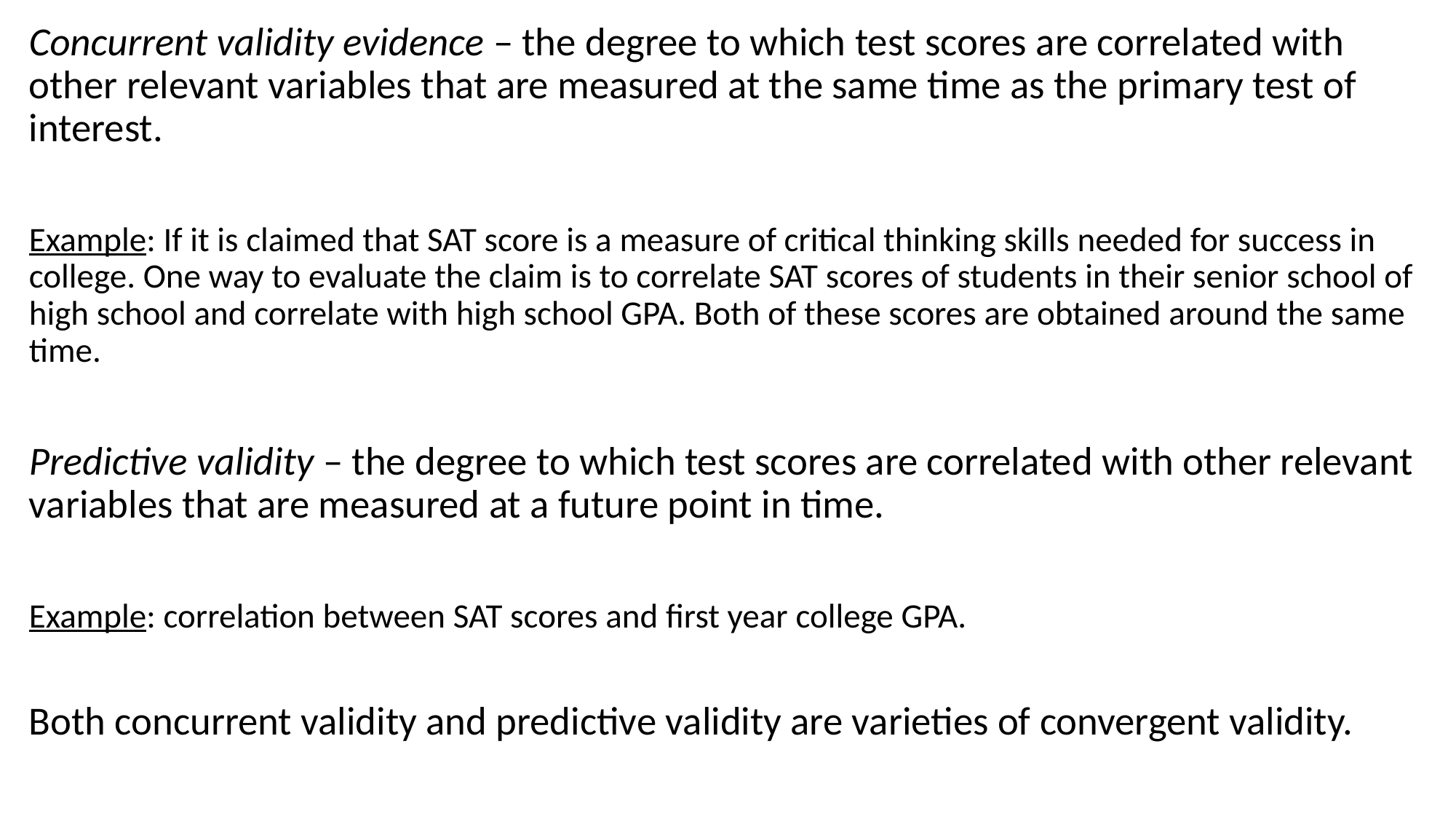

Concurrent validity evidence – the degree to which test scores are correlated with other relevant variables that are measured at the same time as the primary test of interest.

Example: If it is claimed that SAT score is a measure of critical thinking skills needed for success in college. One way to evaluate the claim is to correlate SAT scores of students in their senior school of high school and correlate with high school GPA. Both of these scores are obtained around the same time.

Predictive validity – the degree to which test scores are correlated with other relevant variables that are measured at a future point in time.

Example: correlation between SAT scores and first year college GPA.

Both concurrent validity and predictive validity are varieties of convergent validity.